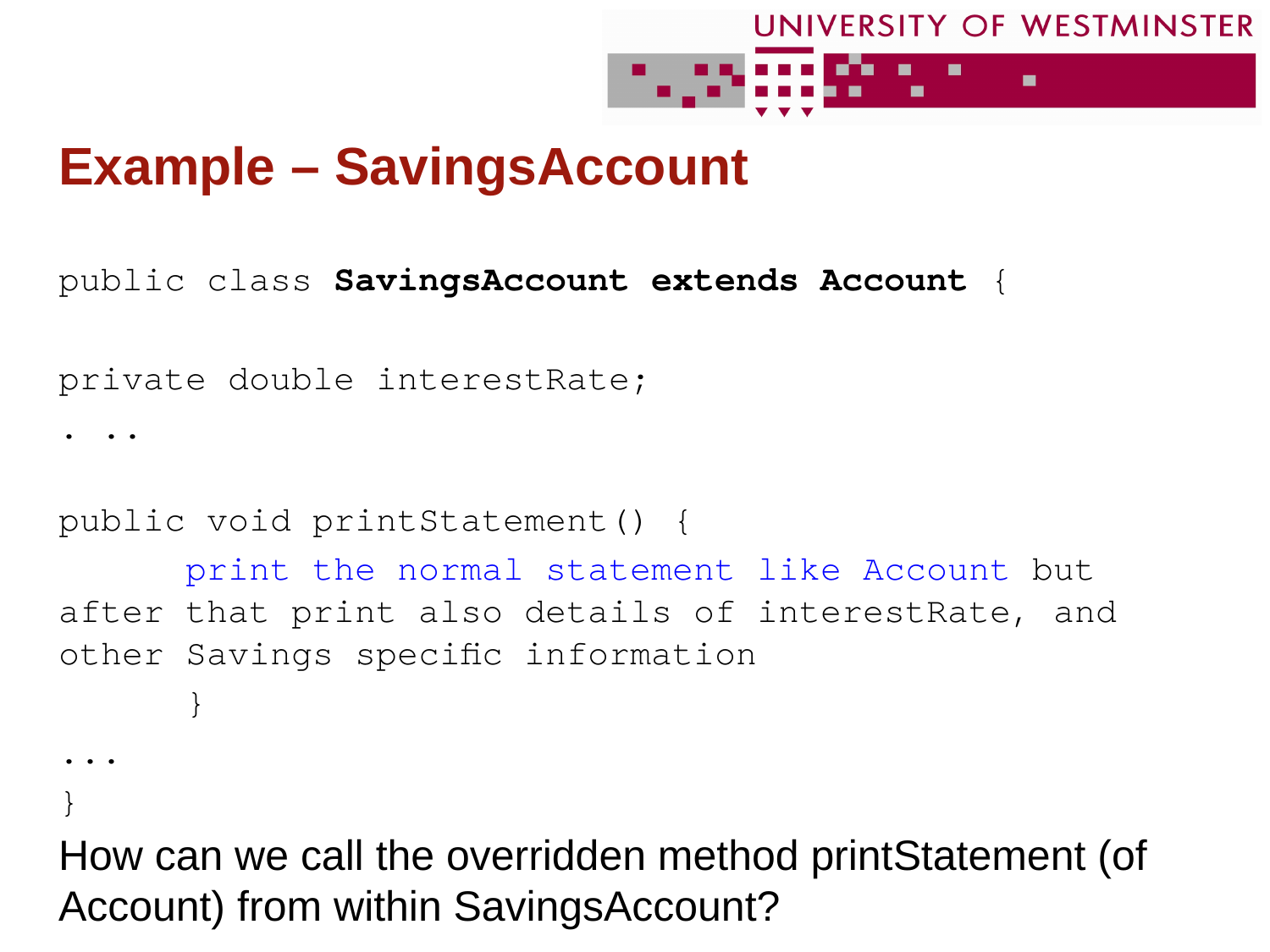

# Example – SavingsAccount
public class SavingsAccount extends Account {

private double interestRate;
. ..
public void printStatement() {
	print the normal statement like Account but 	after that print also details of interestRate, and 	other Savings specific information
	}
...
}
How can we call the overridden method printStatement (of Account) from within SavingsAccount?